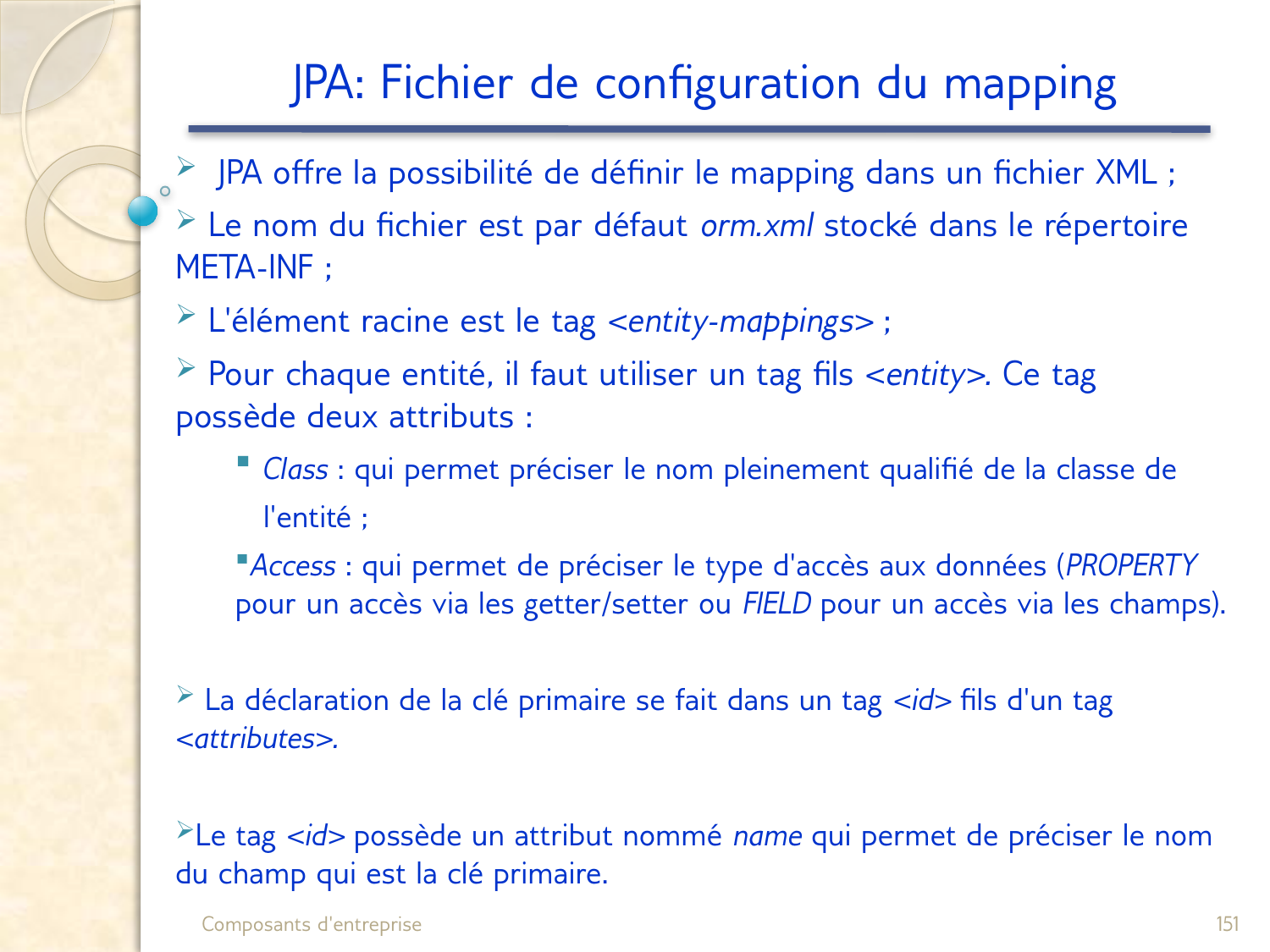

# JPA: Fichier de configuration du mapping
  JPA offre la possibilité de définir le mapping dans un fichier XML ;
 Le nom du fichier est par défaut orm.xml stocké dans le répertoire META-INF ;
 L'élément racine est le tag <entity-mappings> ;
 Pour chaque entité, il faut utiliser un tag fils <entity>. Ce tag possède deux attributs :
 Class : qui permet préciser le nom pleinement qualifié de la classe de
   l'entité ;
Access : qui permet de préciser le type d'accès aux données (PROPERTY pour un accès via les getter/setter ou FIELD pour un accès via les champs).

 La déclaration de la clé primaire se fait dans un tag <id> fils d'un tag <attributes>.

Le tag <id> possède un attribut nommé name qui permet de préciser le nom du champ qui est la clé primaire.

Composants d'entreprise
151